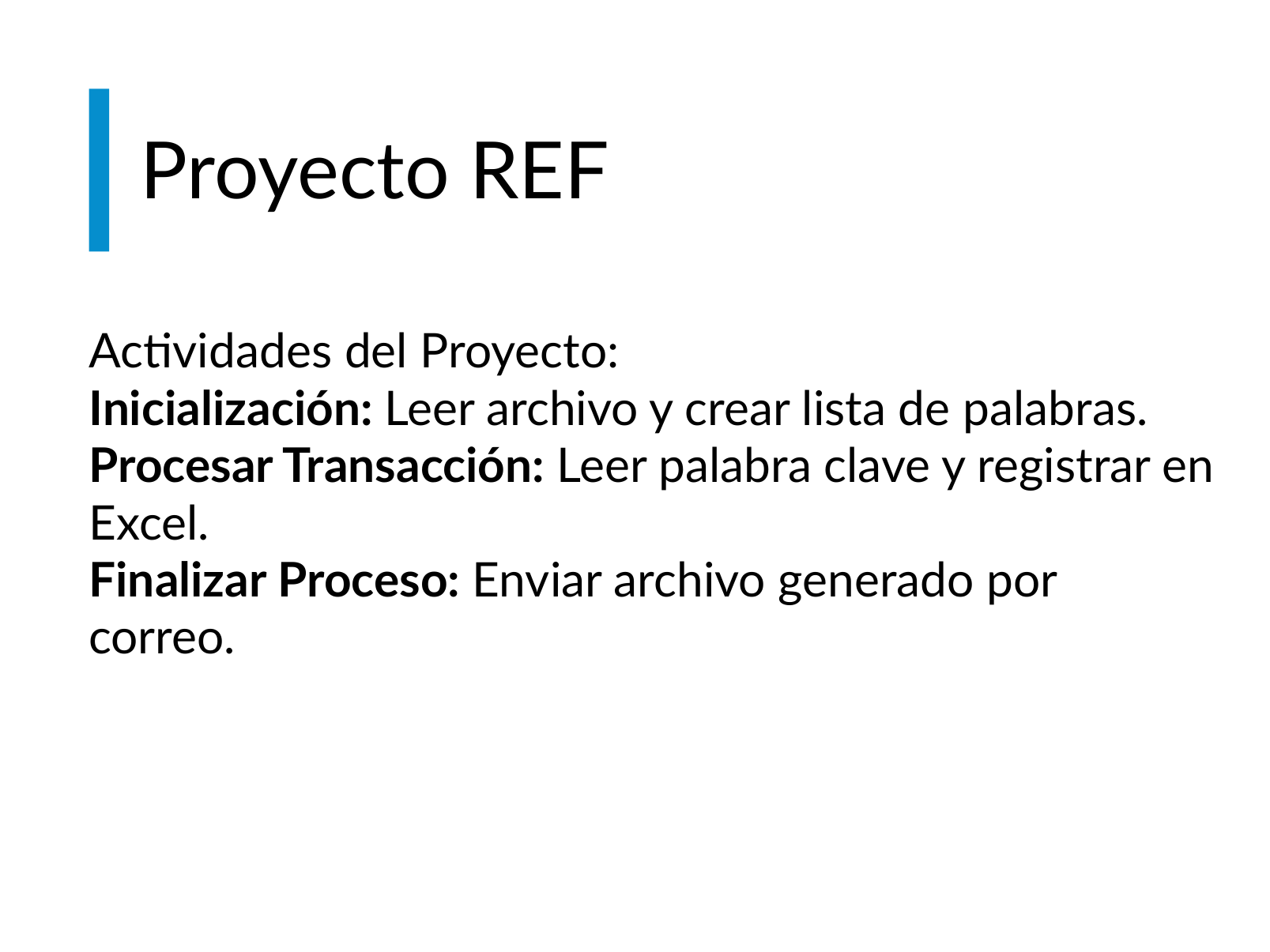

# Proyecto REF

Actividades del Proyecto:
Inicialización: Leer archivo y crear lista de palabras.
Procesar Transacción: Leer palabra clave y registrar en Excel.
Finalizar Proceso: Enviar archivo generado por correo.